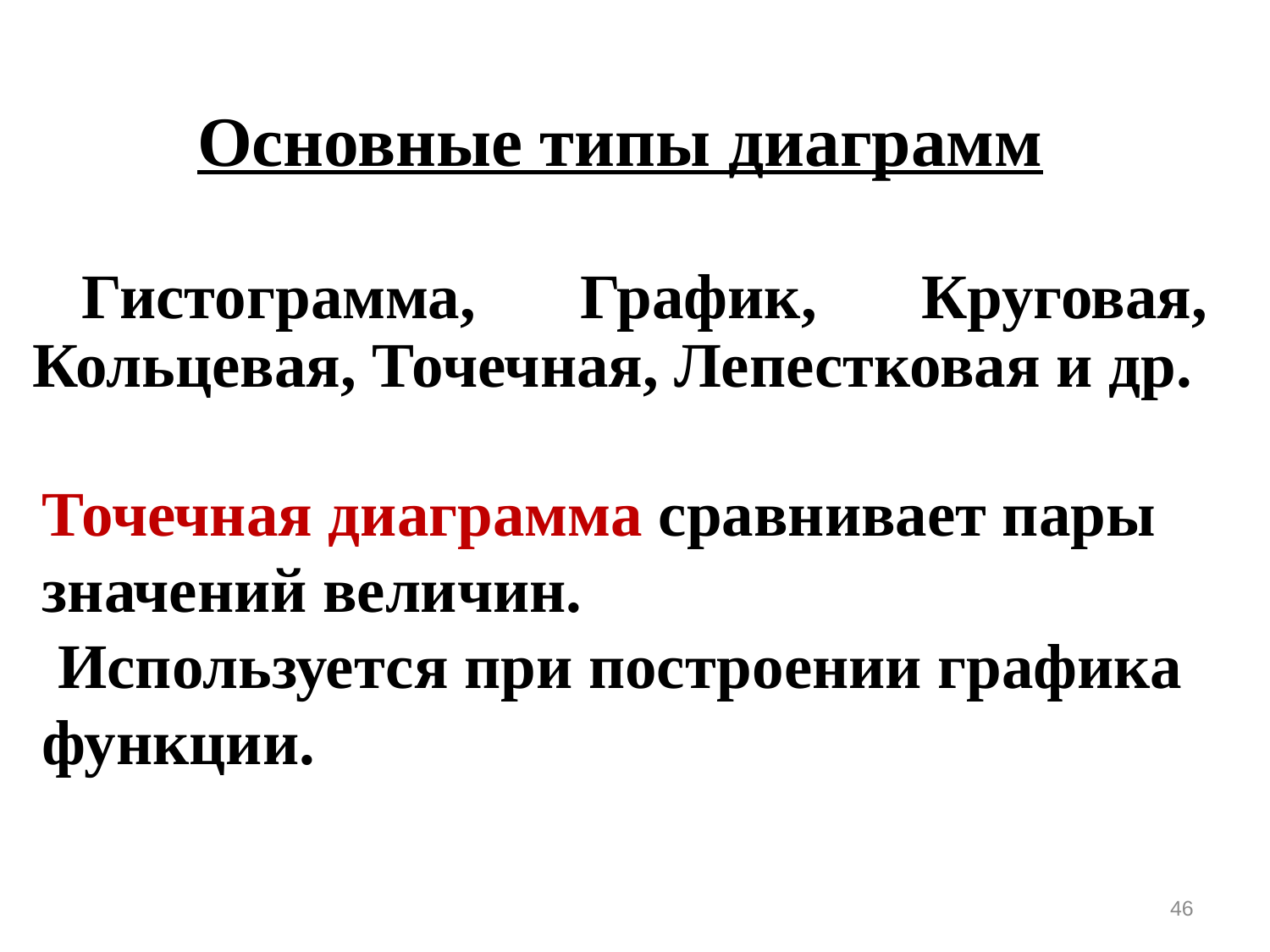

Основные типы диаграмм

Гистограмма, График, Круговая, Кольцевая, Точечная, Лепестковая и др.

Точечная диаграмма сравнивает пары значений величин.
 Используется при построении графика функции.

46